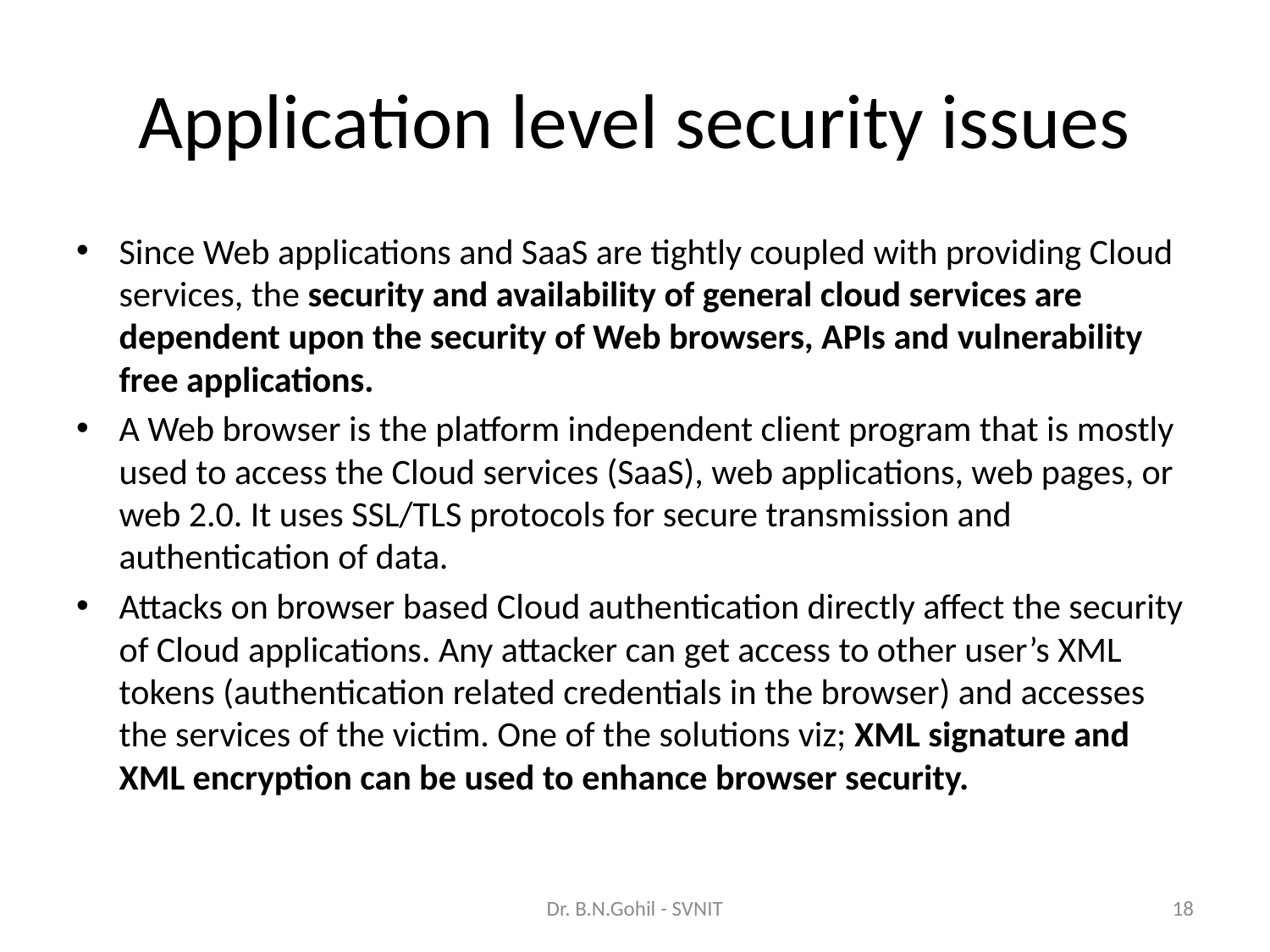

# Application level security issues
Since Web applications and SaaS are tightly coupled with providing Cloud services, the security and availability of general cloud services are dependent upon the security of Web browsers, APIs and vulnerability free applications.
A Web browser is the platform independent client program that is mostly used to access the Cloud services (SaaS), web applications, web pages, or web 2.0. It uses SSL/TLS protocols for secure transmission and authentication of data.
Attacks on browser based Cloud authentication directly affect the security of Cloud applications. Any attacker can get access to other user’s XML tokens (authentication related credentials in the browser) and accesses the services of the victim. One of the solutions viz; XML signature and XML encryption can be used to enhance browser security.
Dr. B.N.Gohil - SVNIT
18